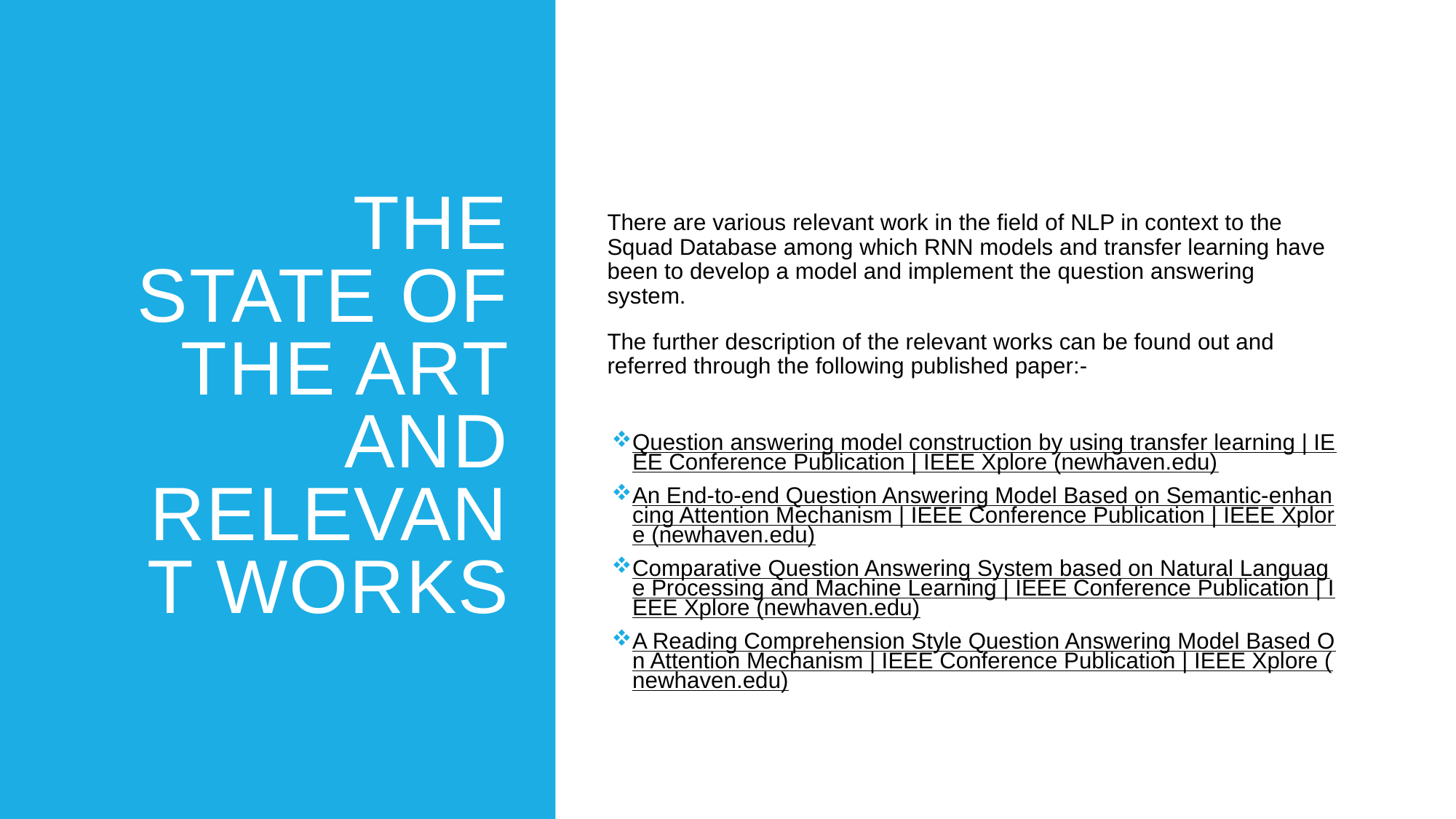

# the state of the art and relevant works
There are various relevant work in the field of NLP in context to the Squad Database among which RNN models and transfer learning have been to develop a model and implement the question answering system.
The further description of the relevant works can be found out and referred through the following published paper:-

Question answering model construction by using transfer learning | IEEE Conference Publication | IEEE Xplore (newhaven.edu)
An End-to-end Question Answering Model Based on Semantic-enhancing Attention Mechanism | IEEE Conference Publication | IEEE Xplore (newhaven.edu)
Comparative Question Answering System based on Natural Language Processing and Machine Learning | IEEE Conference Publication | IEEE Xplore (newhaven.edu)
A Reading Comprehension Style Question Answering Model Based On Attention Mechanism | IEEE Conference Publication | IEEE Xplore (newhaven.edu)